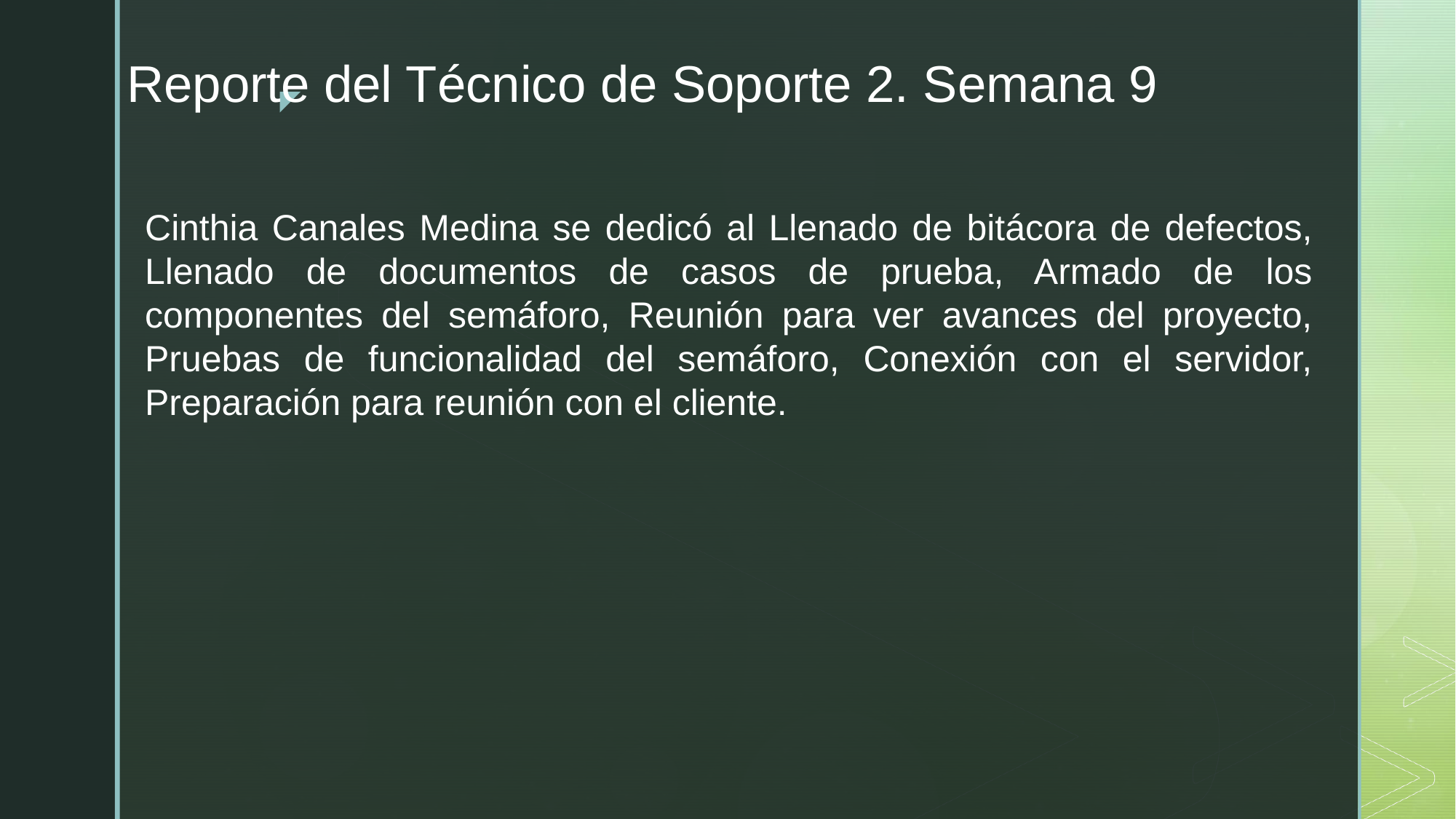

# Reporte del Técnico de Soporte 2. Semana 9
Cinthia Canales Medina se dedicó al Llenado de bitácora de defectos, Llenado de documentos de casos de prueba, Armado de los componentes del semáforo, Reunión para ver avances del proyecto, Pruebas de funcionalidad del semáforo, Conexión con el servidor, Preparación para reunión con el cliente.